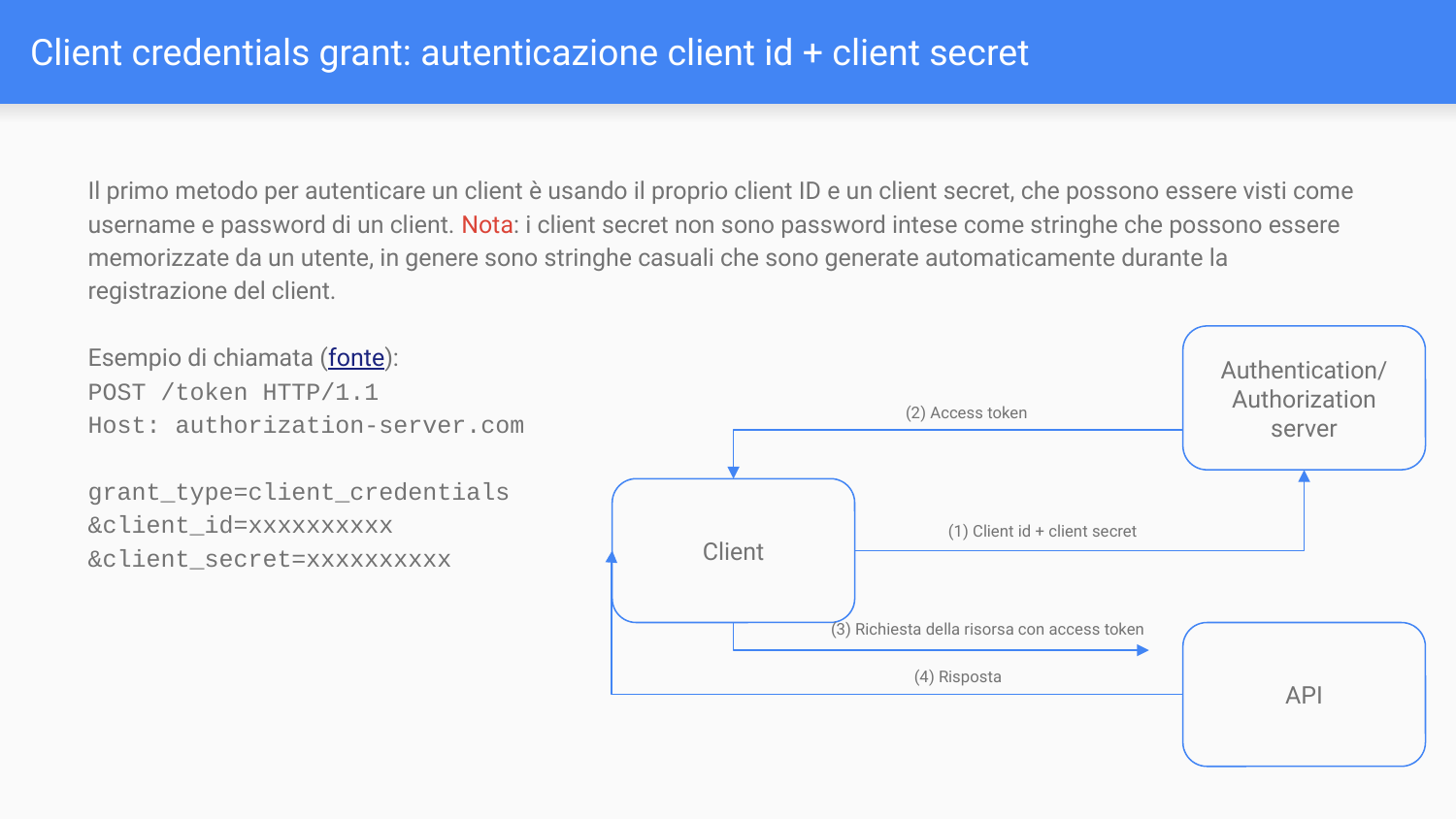

# Client credentials grant: autenticazione client id + client secret
Il primo metodo per autenticare un client è usando il proprio client ID e un client secret, che possono essere visti come username e password di un client. Nota: i client secret non sono password intese come stringhe che possono essere memorizzate da un utente, in genere sono stringhe casuali che sono generate automaticamente durante la registrazione del client.

Esempio di chiamata (fonte):
POST /token HTTP/1.1
Host: authorization-server.com

grant_type=client_credentials
&client_id=xxxxxxxxxx
&client_secret=xxxxxxxxxx

Authentication/
Authorization server
(2) Access token
Client
(1) Client id + client secret
(3) Richiesta della risorsa con access token
API
(4) Risposta